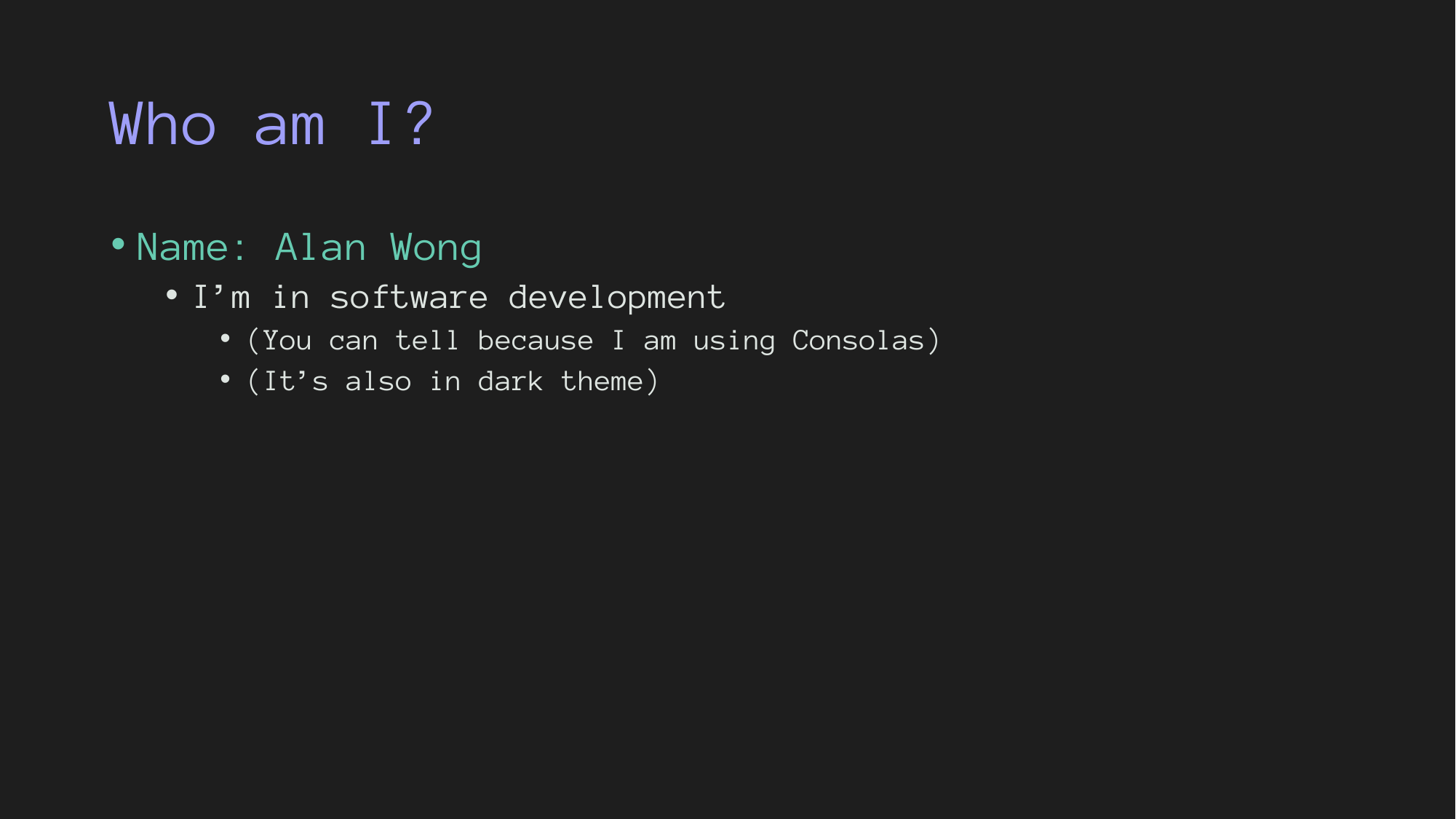

# Who am I?
Name: Alan Wong
I’m in software development
(You can tell because I am using Consolas)
(It’s also in dark theme)